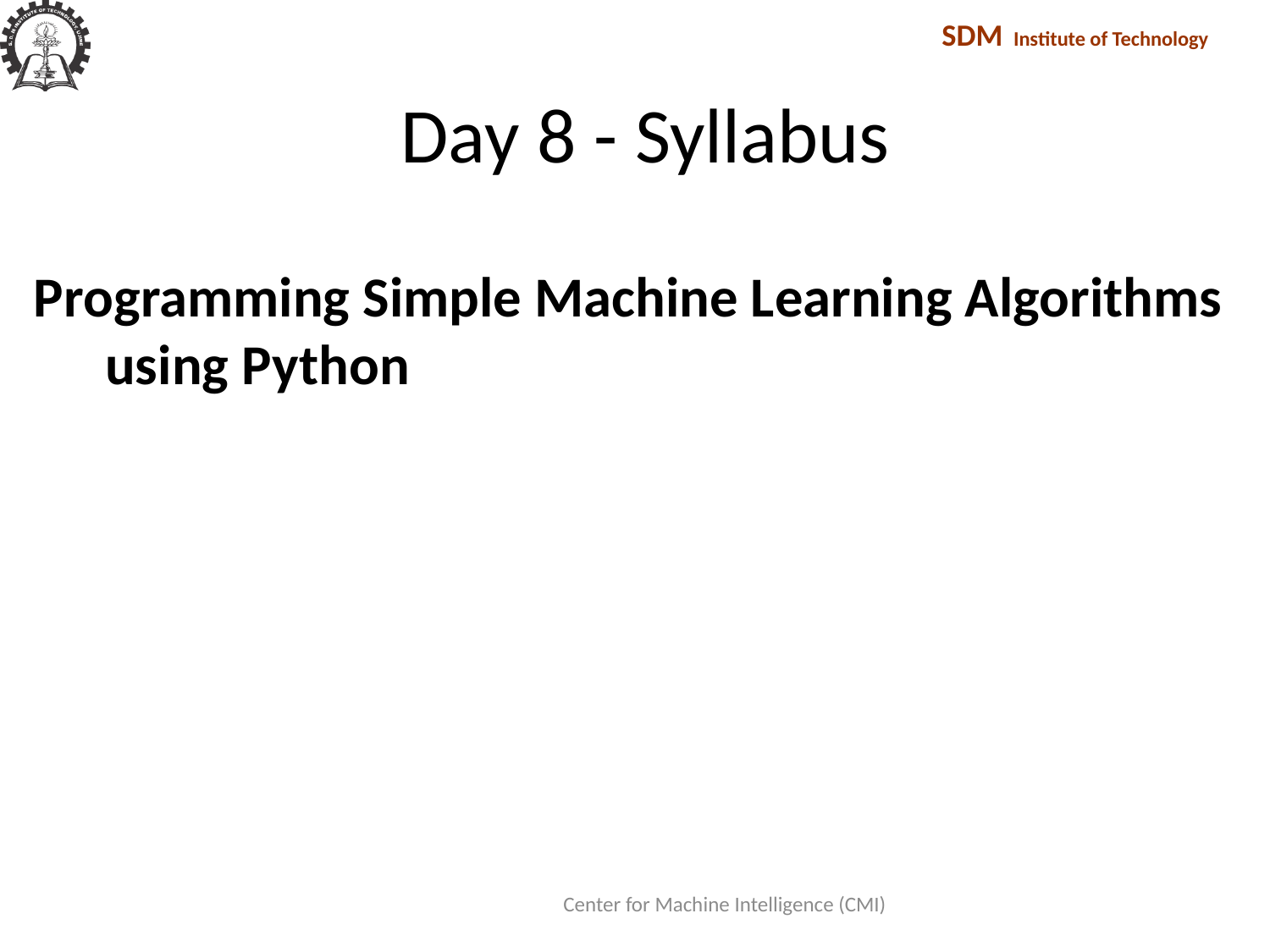

# Day 8 - Syllabus
Programming Simple Machine Learning Algorithms using Python
Center for Machine Intelligence (CMI)